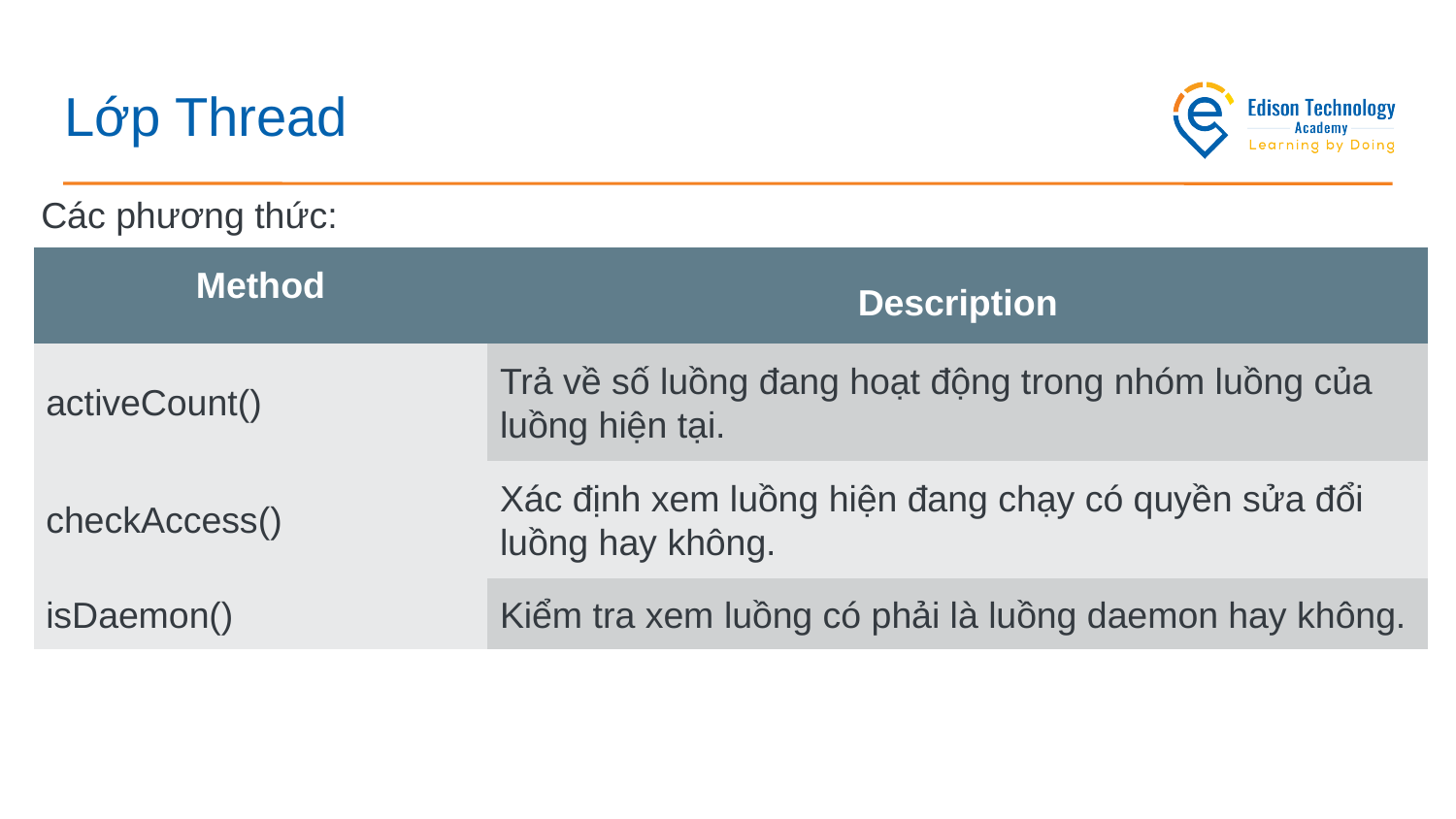

# Lớp Thread
Các phương thức:
| Method | Description |
| --- | --- |
| activeCount() | Trả về số luồng đang hoạt động trong nhóm luồng của luồng hiện tại. |
| checkAccess() | Xác định xem luồng hiện đang chạy có quyền sửa đổi luồng hay không. |
| isDaemon() | Kiểm tra xem luồng có phải là luồng daemon hay không. |